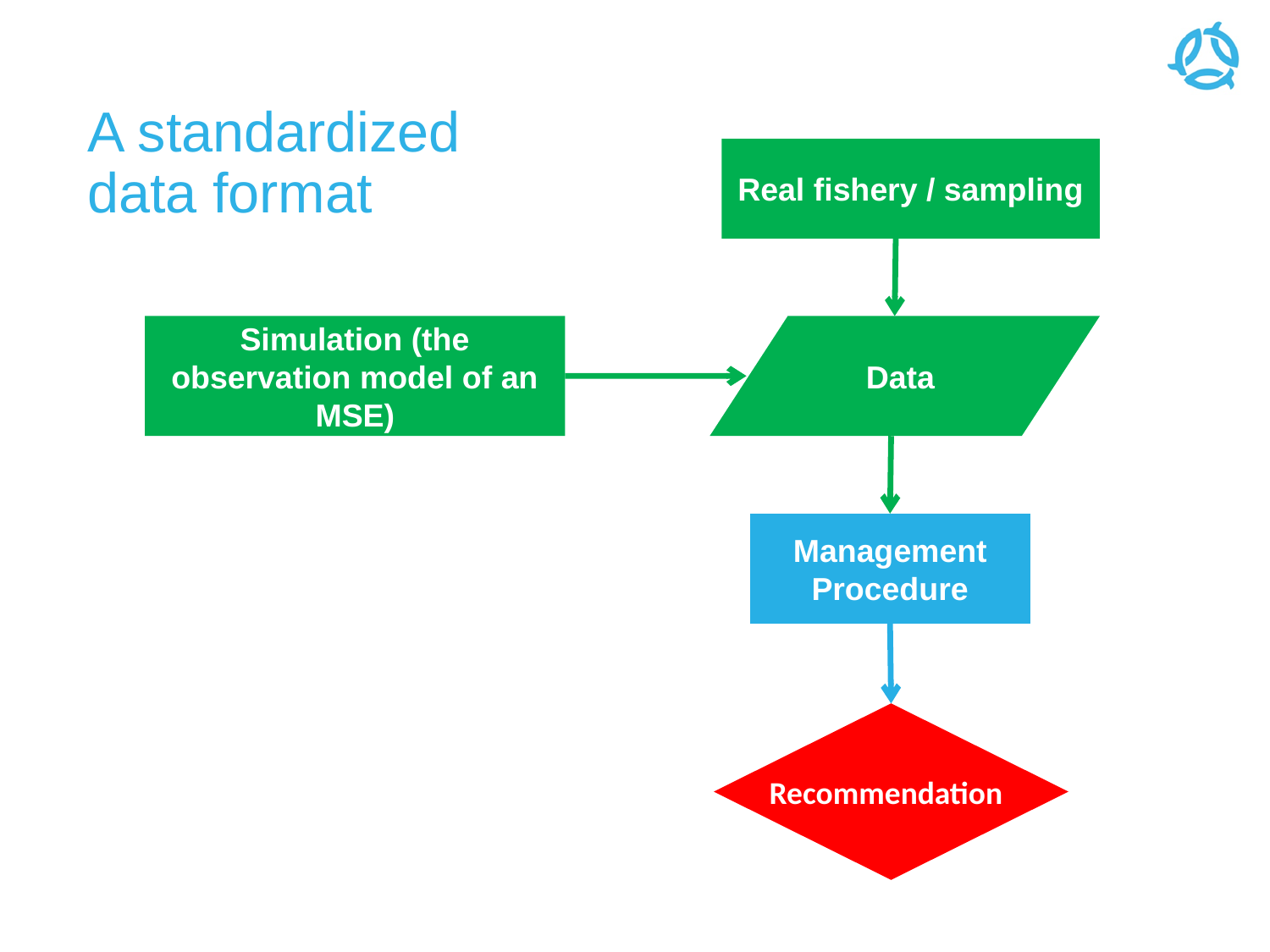

# A standardized data format
Real fishery / sampling
Simulation (the observation model of an MSE)
Data
Management Procedure

Recommendation